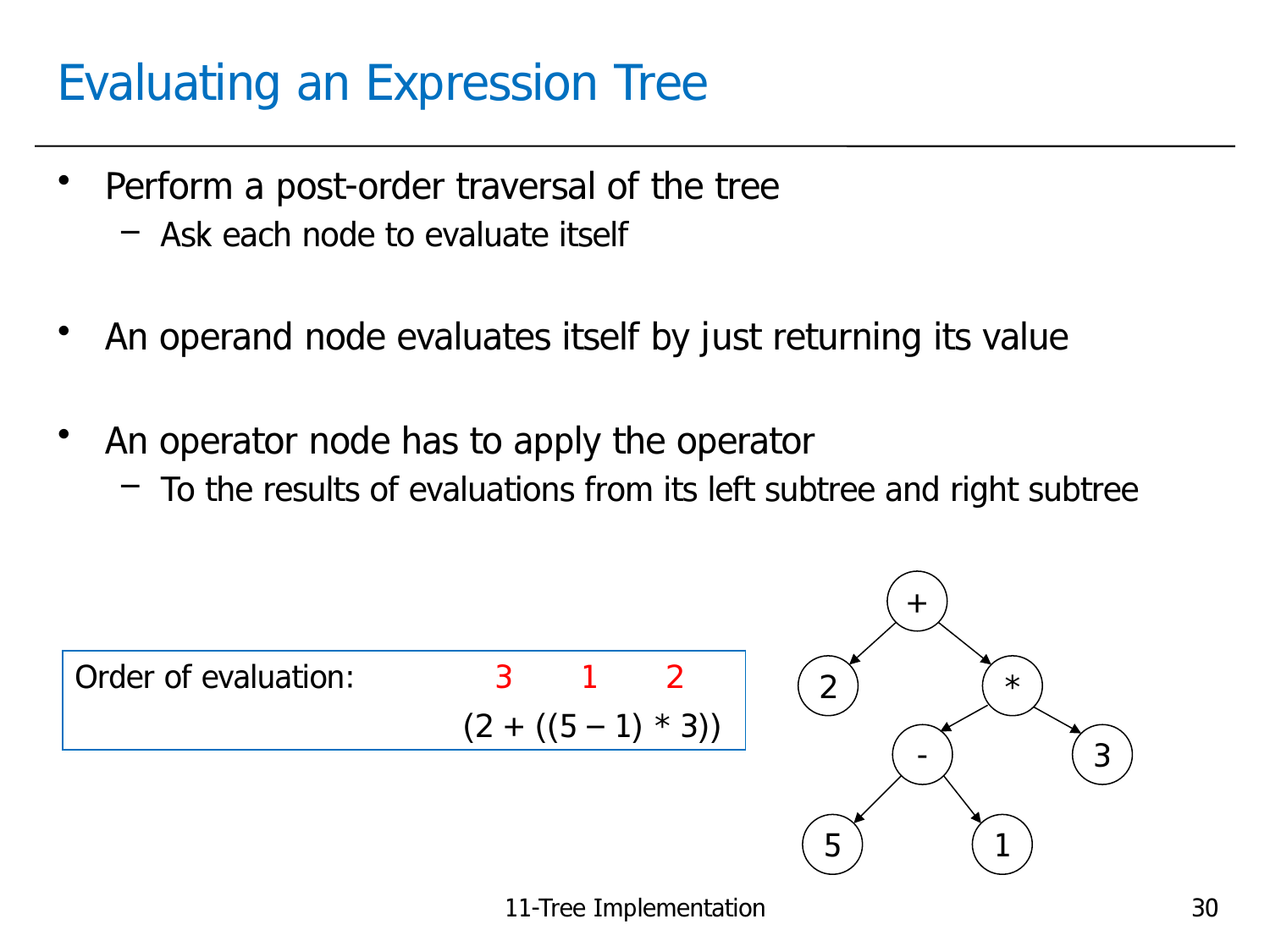

# Evaluating an Expression Tree
Perform a post-order traversal of the tree
Ask each node to evaluate itself

An operand node evaluates itself by just returning its value

An operator node has to apply the operator
To the results of evaluations from its left subtree and right subtree

+
2
*
-
3
5
1
Order of evaluation:              3       1       2
                                       (2 + ((5 – 1) * 3))
11-Tree Implementation
30